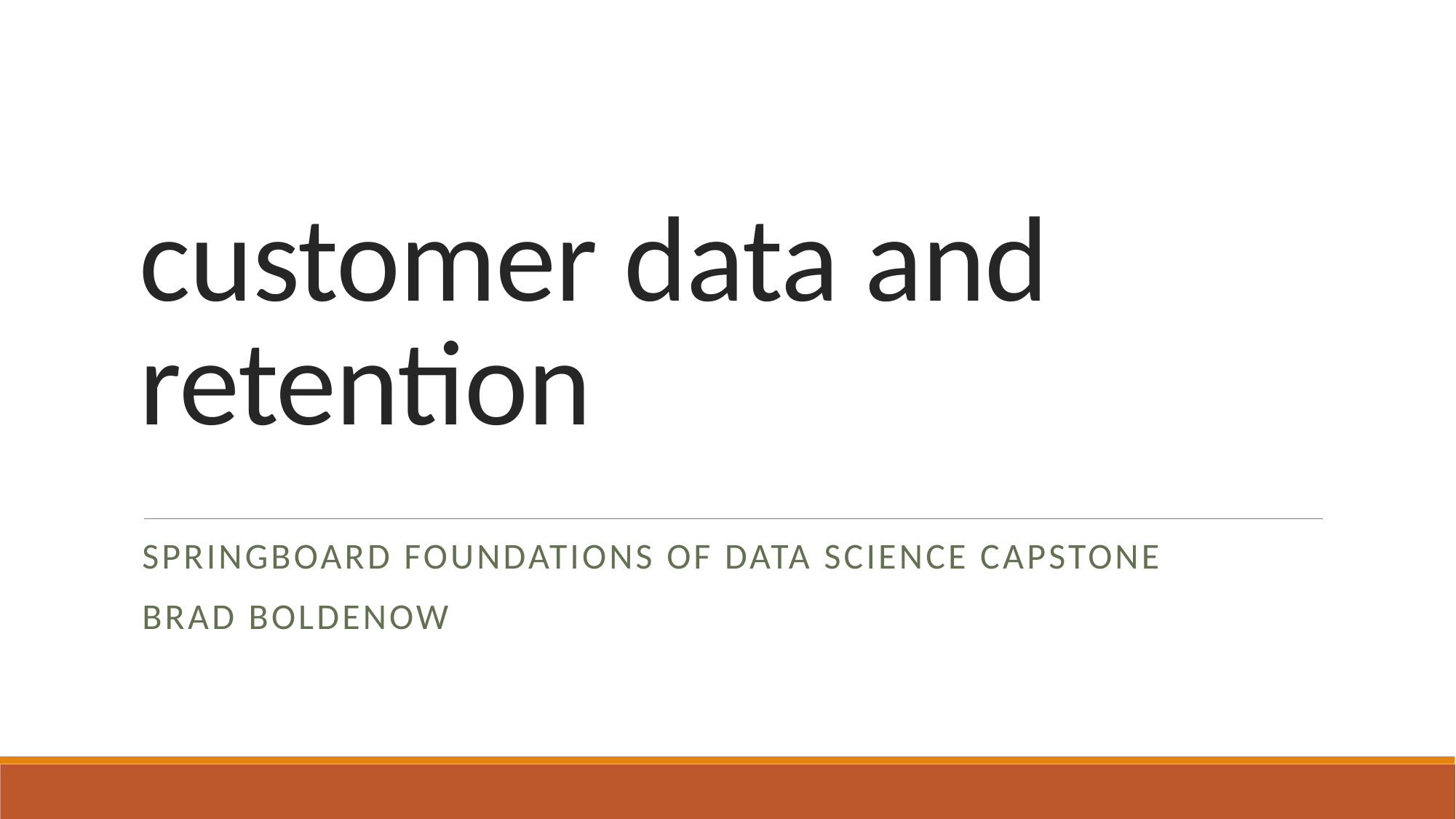

# customer data and  retention
Springboard Foundations of data science capstone
Brad boldenow